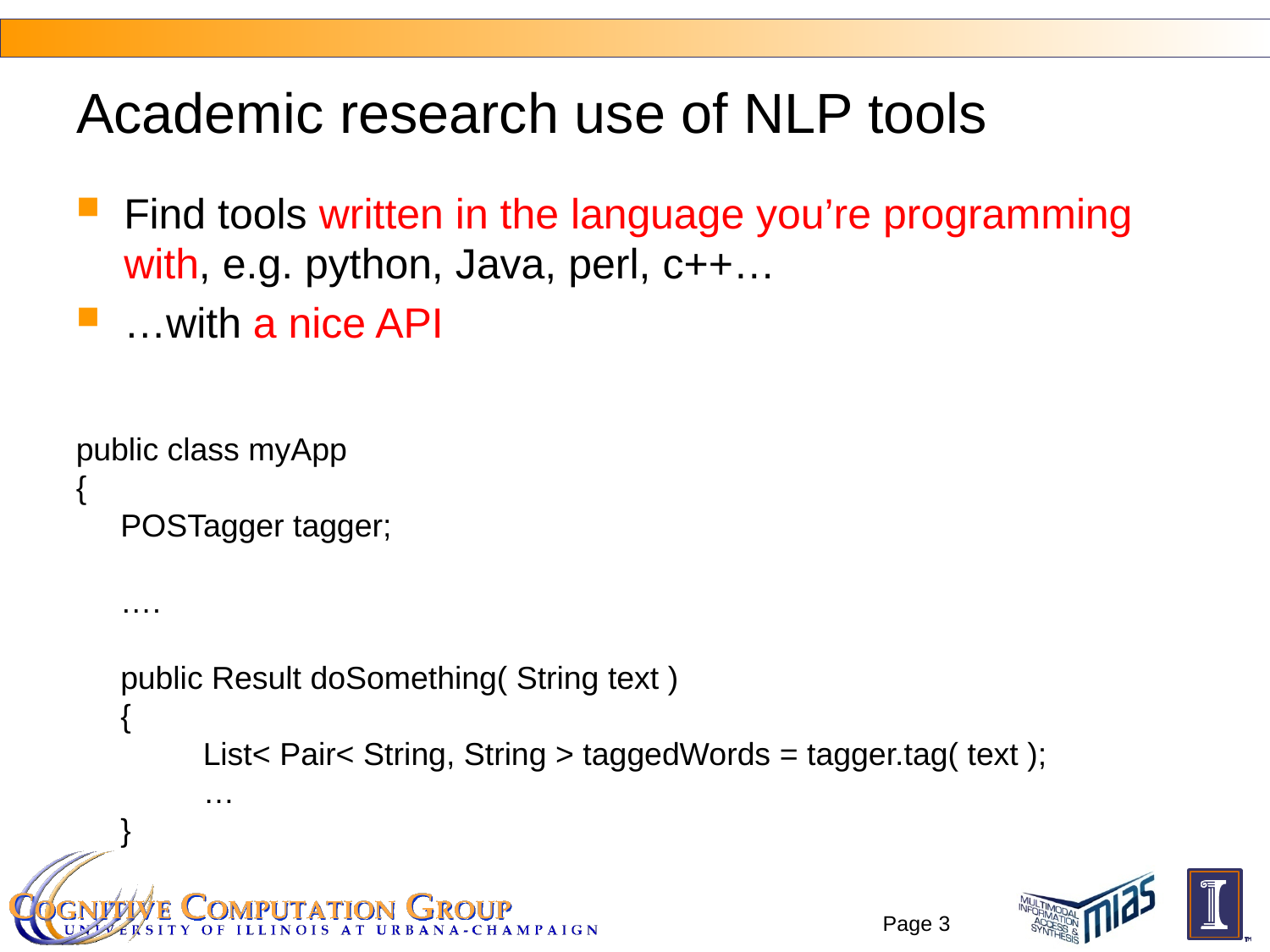

# Academic research use of NLP tools
Find tools written in the language you’re programming with, e.g. python, Java, perl, c++…
…with a nice API

public class myApp
{
     POSTagger tagger;

     ….

     public Result doSomething( String text )
     {
	List< Pair< String, String > taggedWords = tagger.tag( text );
	…
     }

Page 3